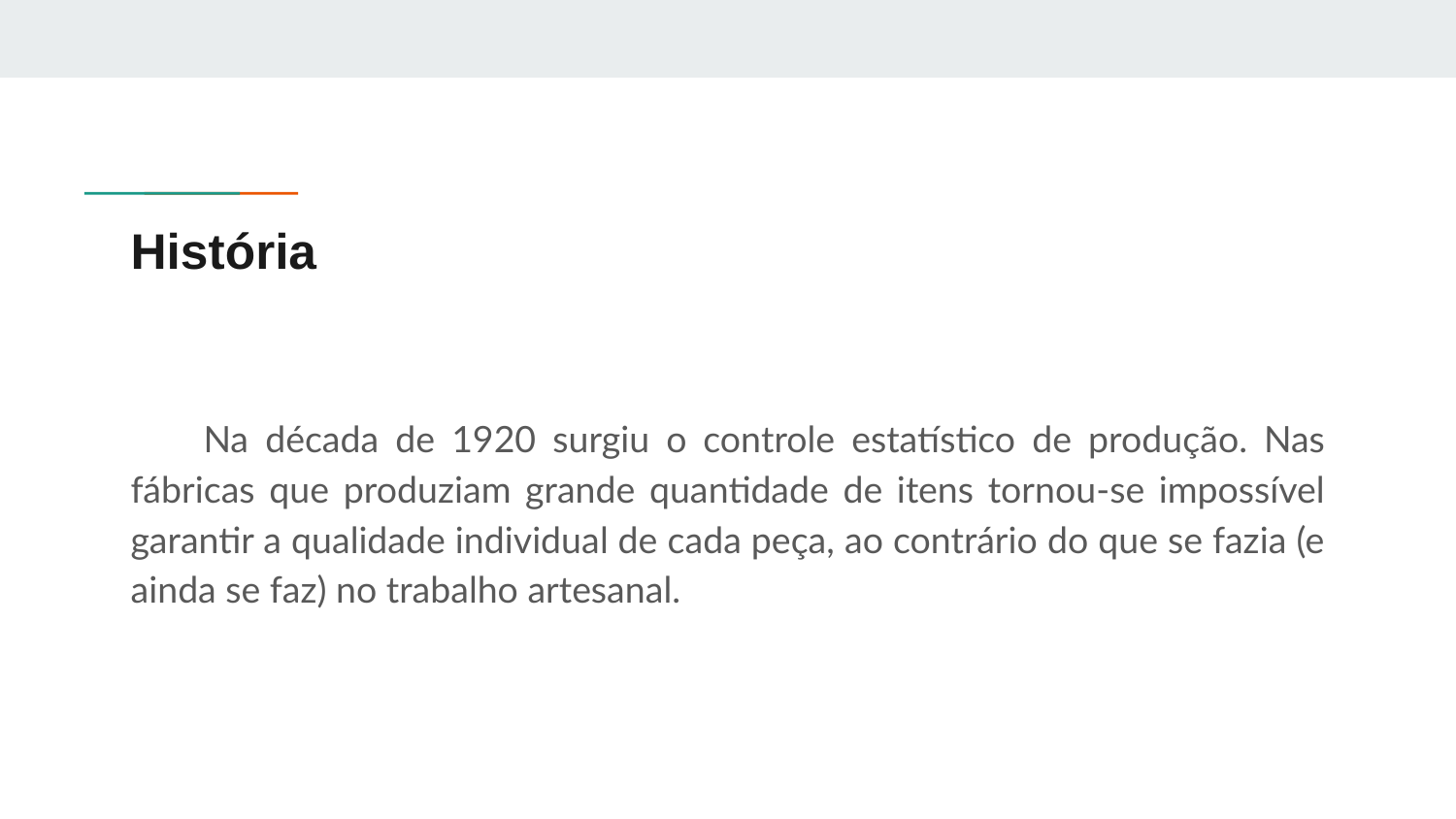

# História
Na década de 1920 surgiu o controle estatístico de produção. Nas fábricas que produziam grande quantidade de itens tornou-se impossível garantir a qualidade individual de cada peça, ao contrário do que se fazia (e ainda se faz) no trabalho artesanal.